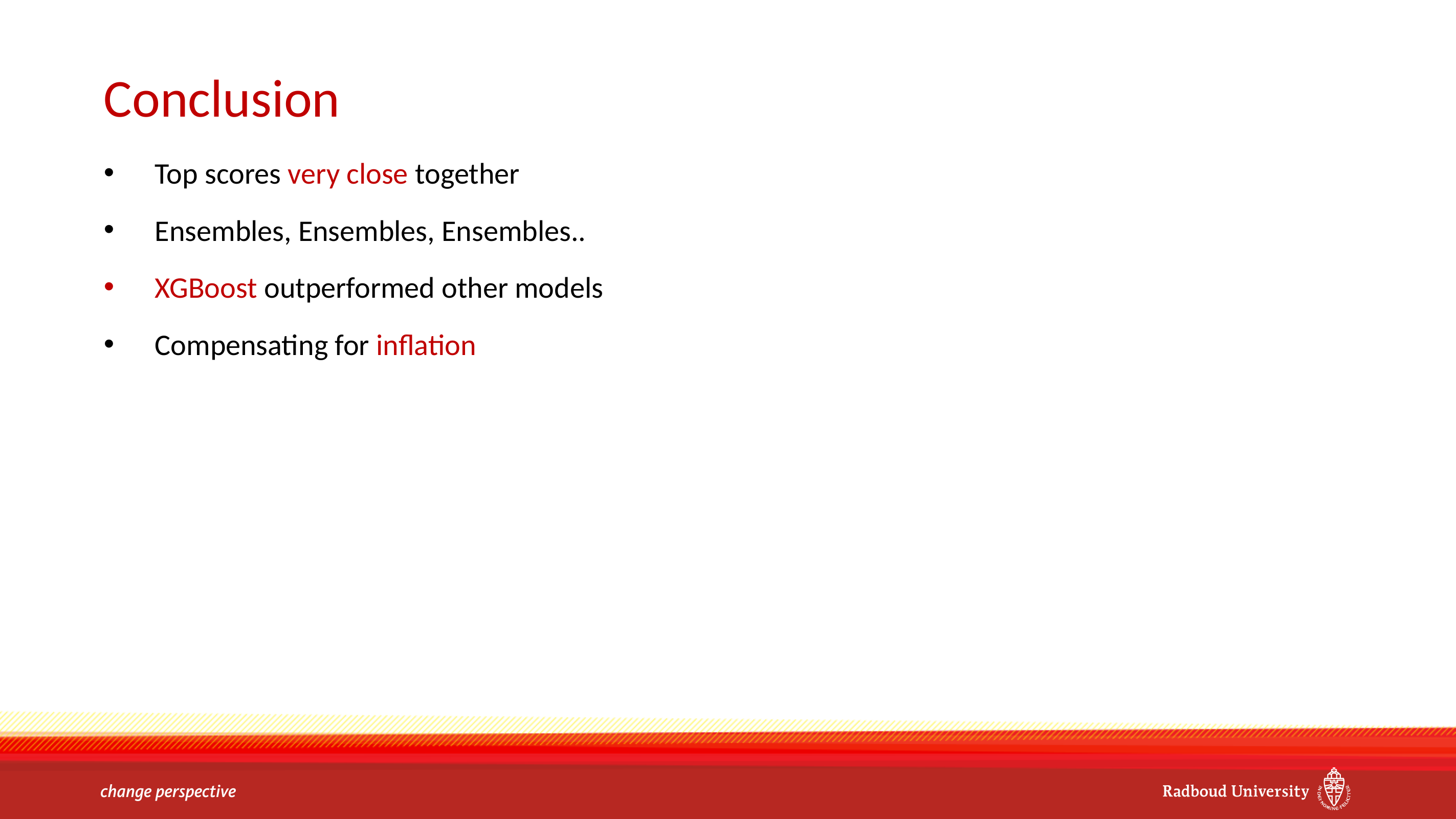

# Conclusion
Top scores very close together
Ensembles, Ensembles, Ensembles..
XGBoost outperformed other models
Compensating for inflation